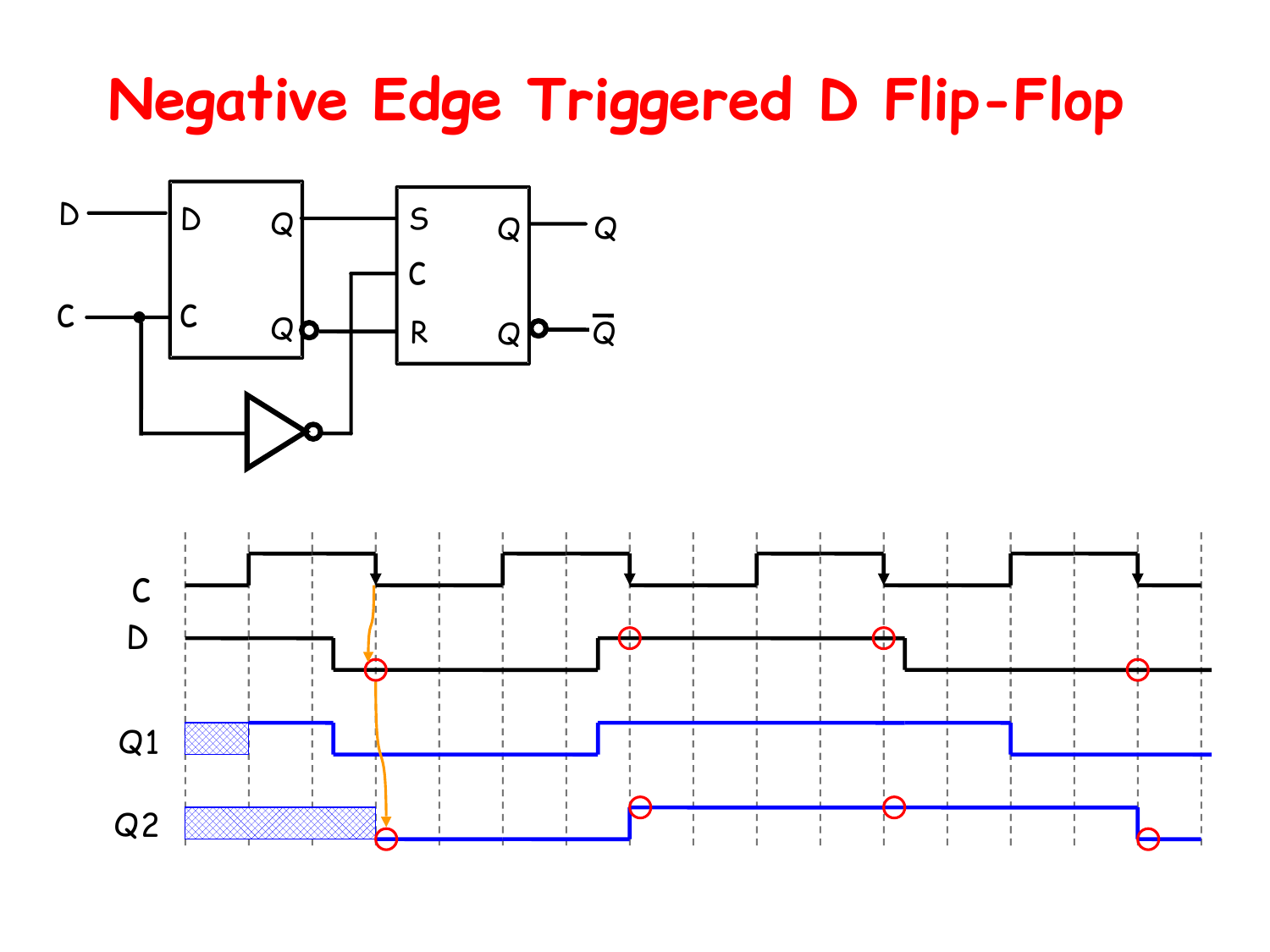

# Negative Edge Triggered D Flip-Flop

D
D
S
Q
Q
Q

C

C
C
Q

R
Q

Q

C

D

Q1

Q2